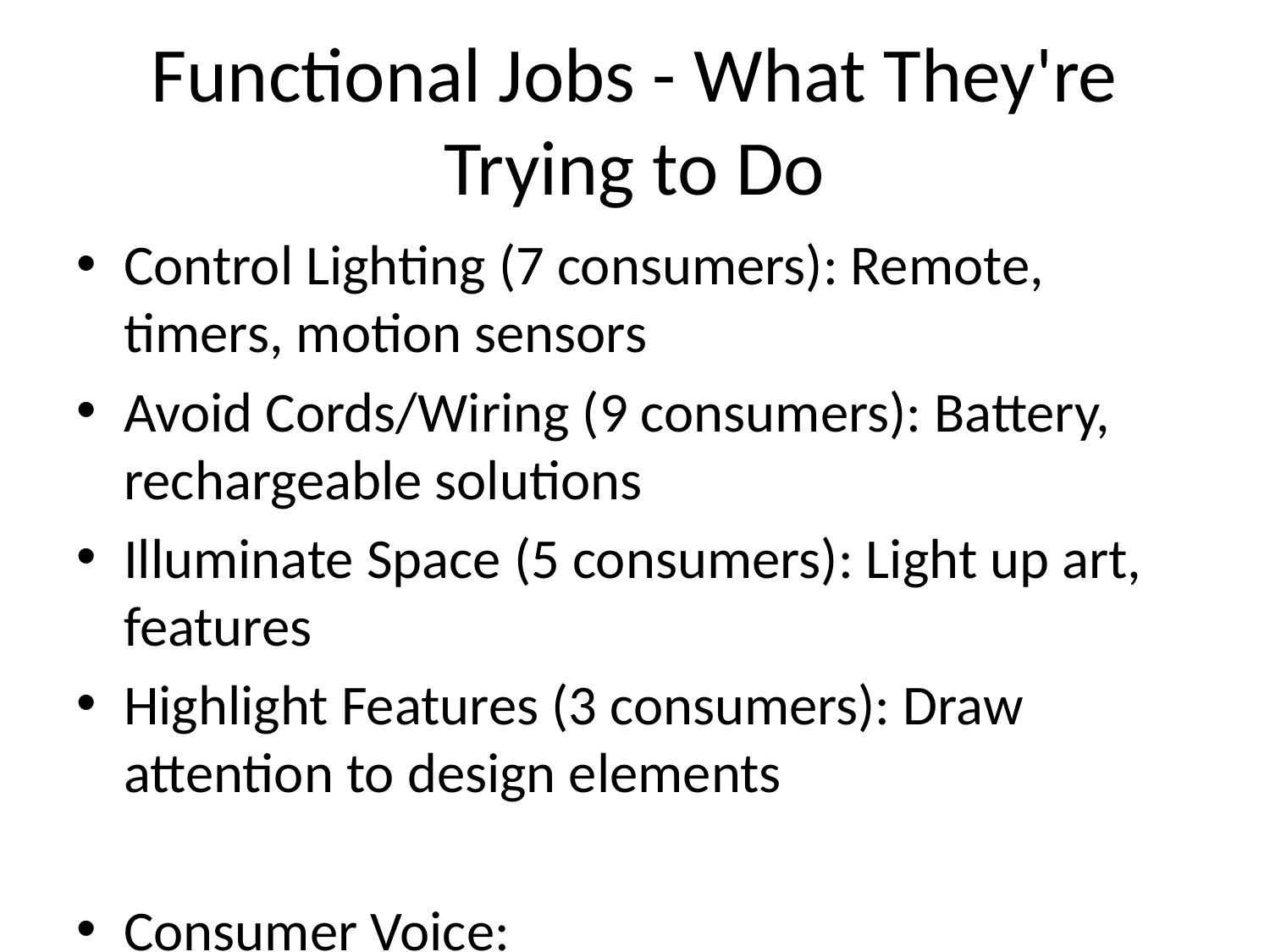

# Functional Jobs - What They're Trying to Do
Control Lighting (7 consumers): Remote, timers, motion sensors
Avoid Cords/Wiring (9 consumers): Battery, rechargeable solutions
Illuminate Space (5 consumers): Light up art, features
Highlight Features (3 consumers): Draw attention to design elements

Consumer Voice:
"I didn't want wires hanging on walls... no ability to create electrical work inside walls" - GeneK